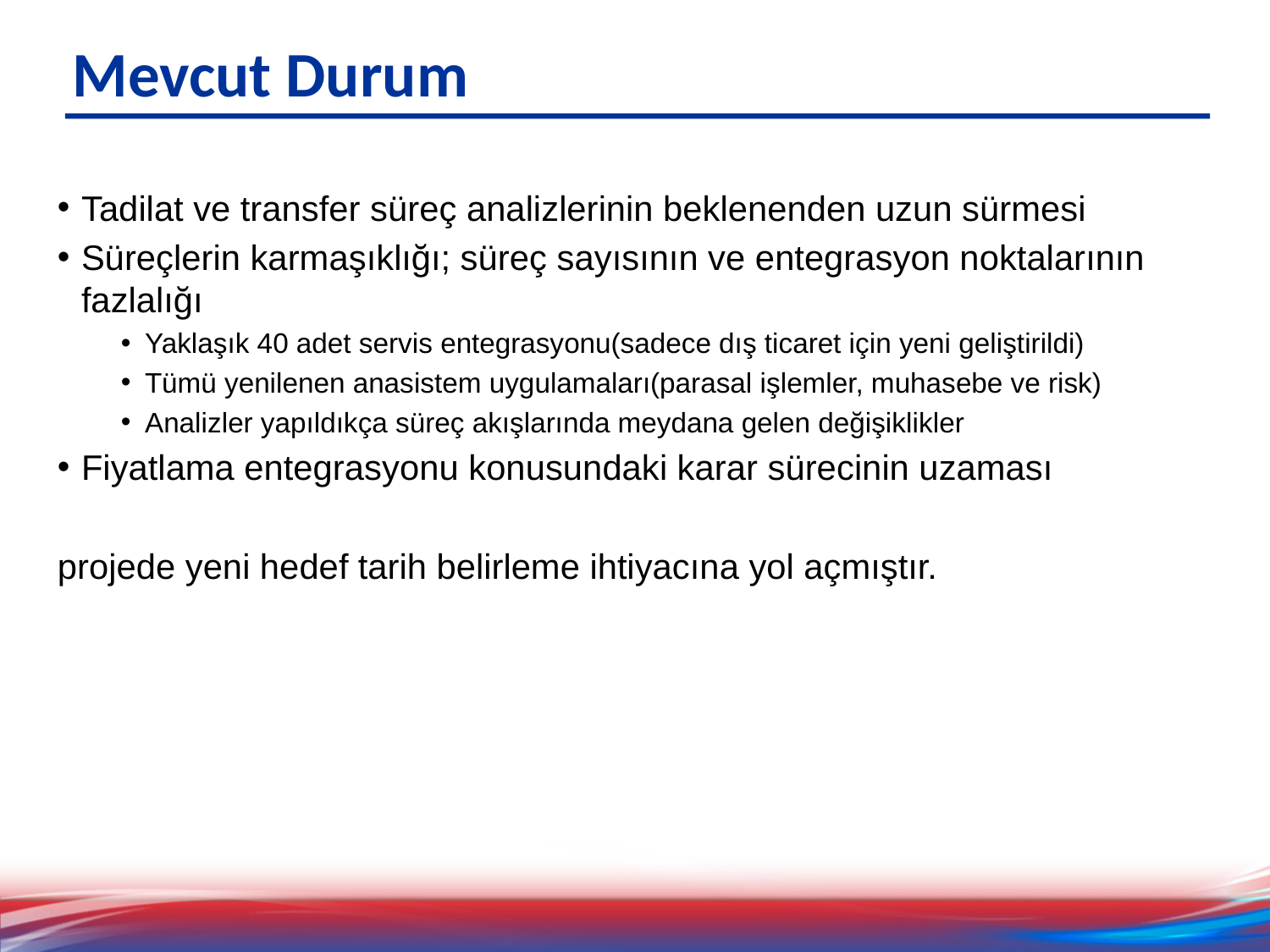

# Mevcut Durum

Tadilat ve transfer süreç analizlerinin beklenenden uzun sürmesi
Süreçlerin karmaşıklığı; süreç sayısının ve entegrasyon noktalarının fazlalığı
Yaklaşık 40 adet servis entegrasyonu(sadece dış ticaret için yeni geliştirildi)
Tümü yenilenen anasistem uygulamaları(parasal işlemler, muhasebe ve risk)
Analizler yapıldıkça süreç akışlarında meydana gelen değişiklikler
Fiyatlama entegrasyonu konusundaki karar sürecinin uzaması

projede yeni hedef tarih belirleme ihtiyacına yol açmıştır.